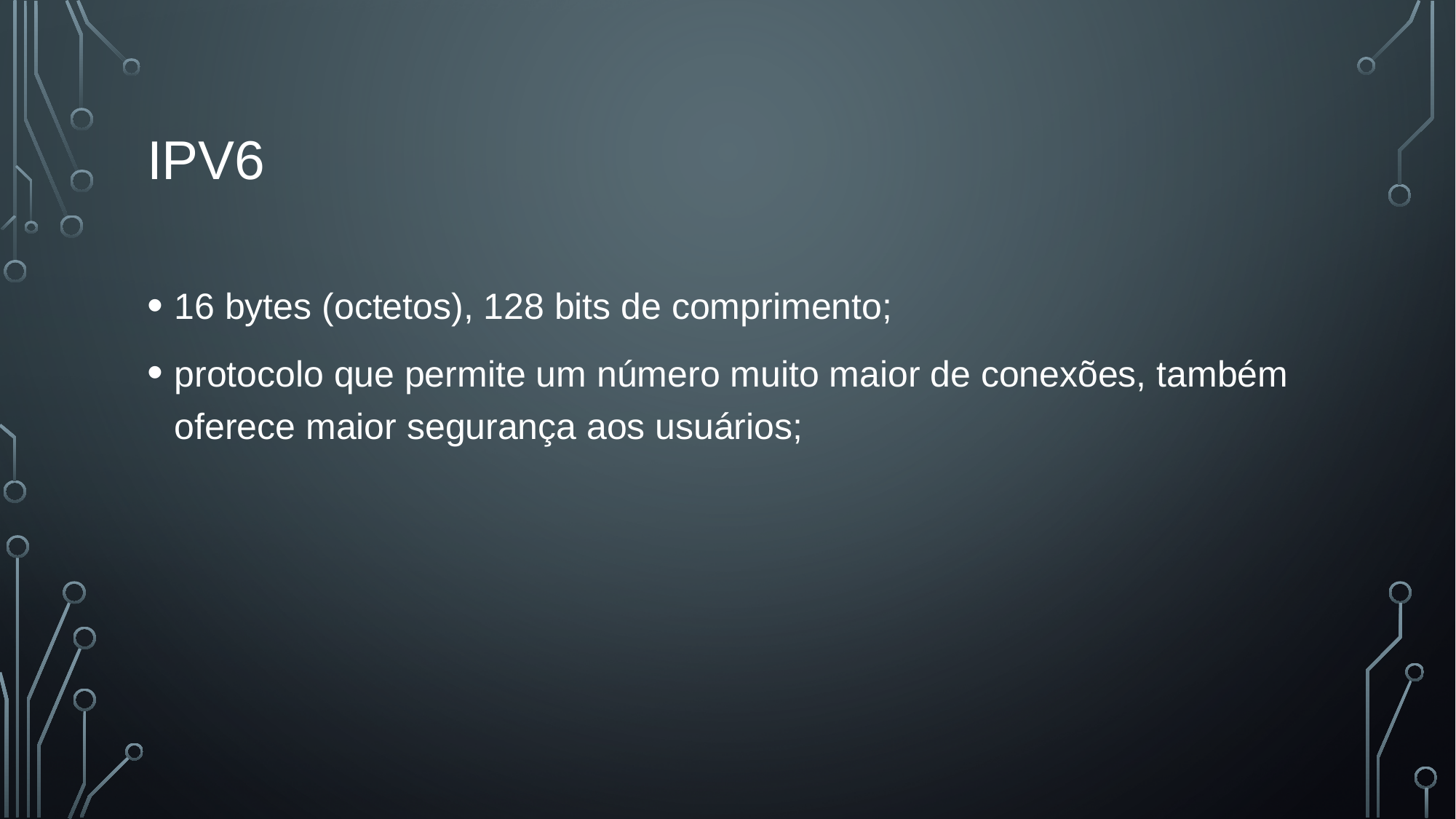

# ipv6
16 bytes (octetos), 128 bits de comprimento;
protocolo que permite um número muito maior de conexões, também oferece maior segurança aos usuários;